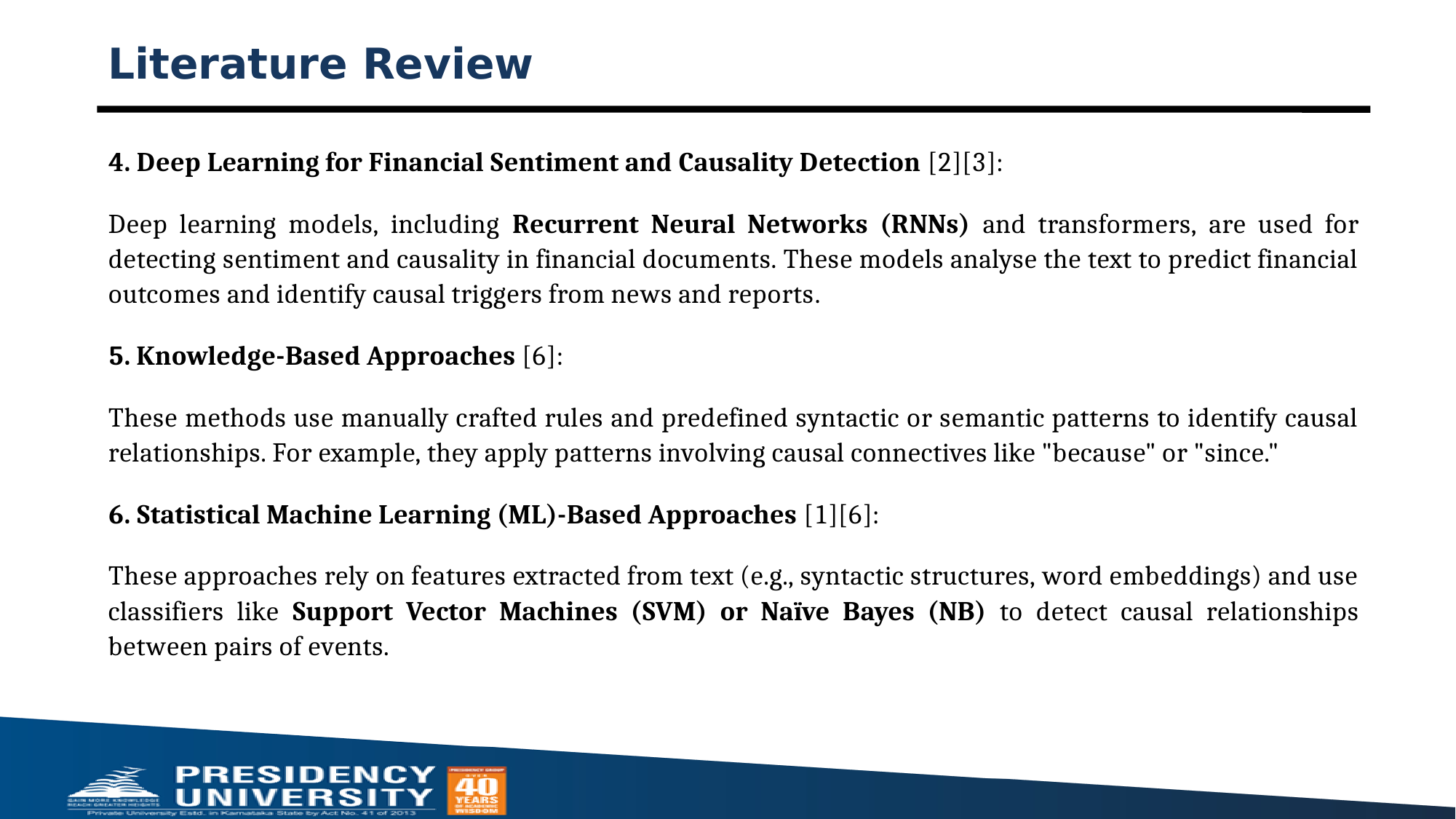

# Literature Review

4. Deep Learning for Financial Sentiment and Causality Detection [2][3]:
Deep learning models, including Recurrent Neural Networks (RNNs) and transformers, are used for detecting sentiment and causality in financial documents. These models analyse the text to predict financial outcomes and identify causal triggers from news and reports​.
5. Knowledge-Based Approaches [6]:
These methods use manually crafted rules and predefined syntactic or semantic patterns to identify causal relationships. For example, they apply patterns involving causal connectives like "because" or "since."
6. Statistical Machine Learning (ML)-Based Approaches [1][6]:
These approaches rely on features extracted from text (e.g., syntactic structures, word embeddings) and use classifiers like Support Vector Machines (SVM) or Naïve Bayes (NB) to detect causal relationships between pairs of events.